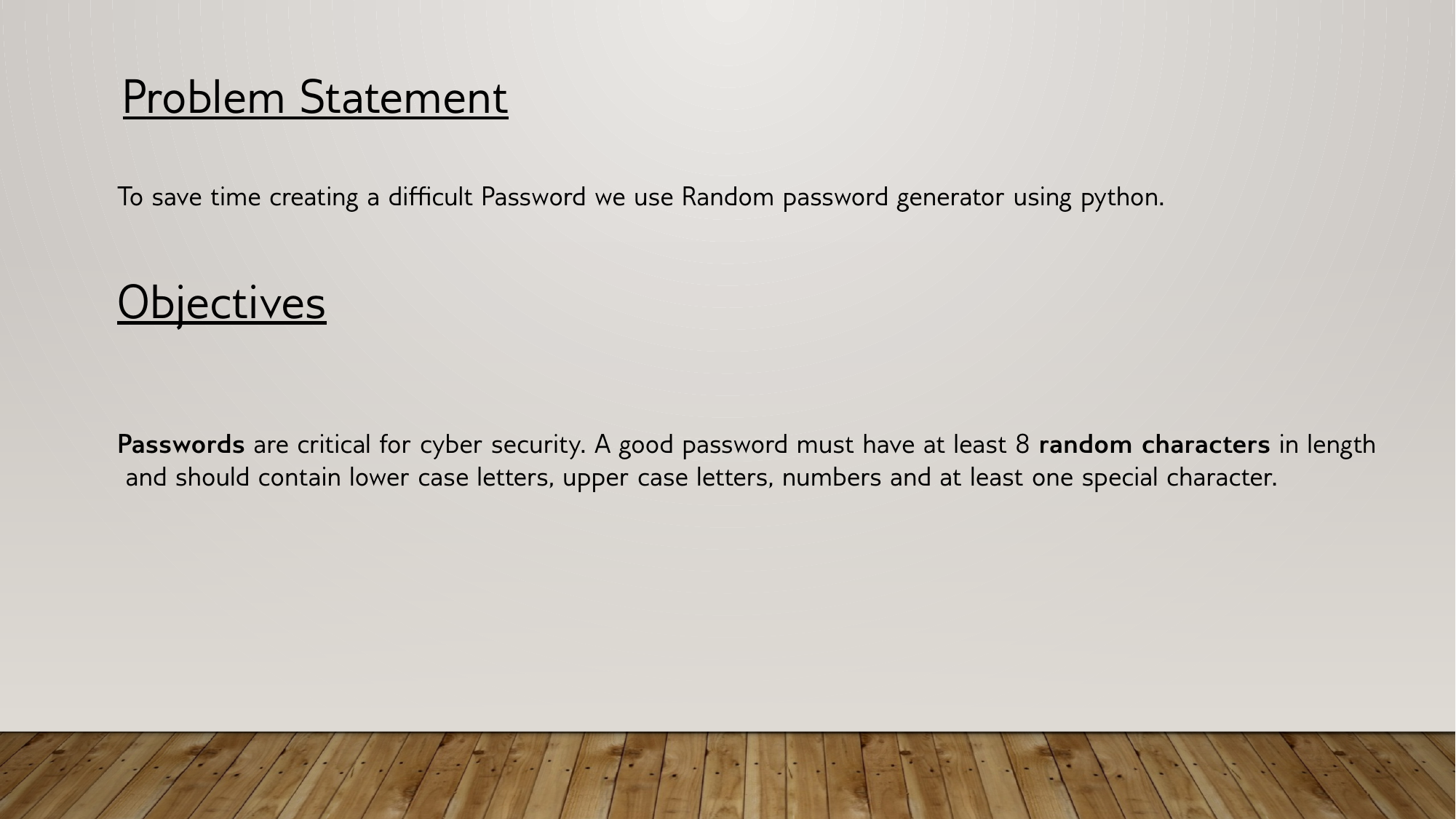

Problem Statement

To save time creating a difficult Password we use Random password generator using python.

Objectives

Passwords are critical for cyber security. A good password must have at least 8 random characters in length
 and should contain lower case letters, upper case letters, numbers and at least one special character.